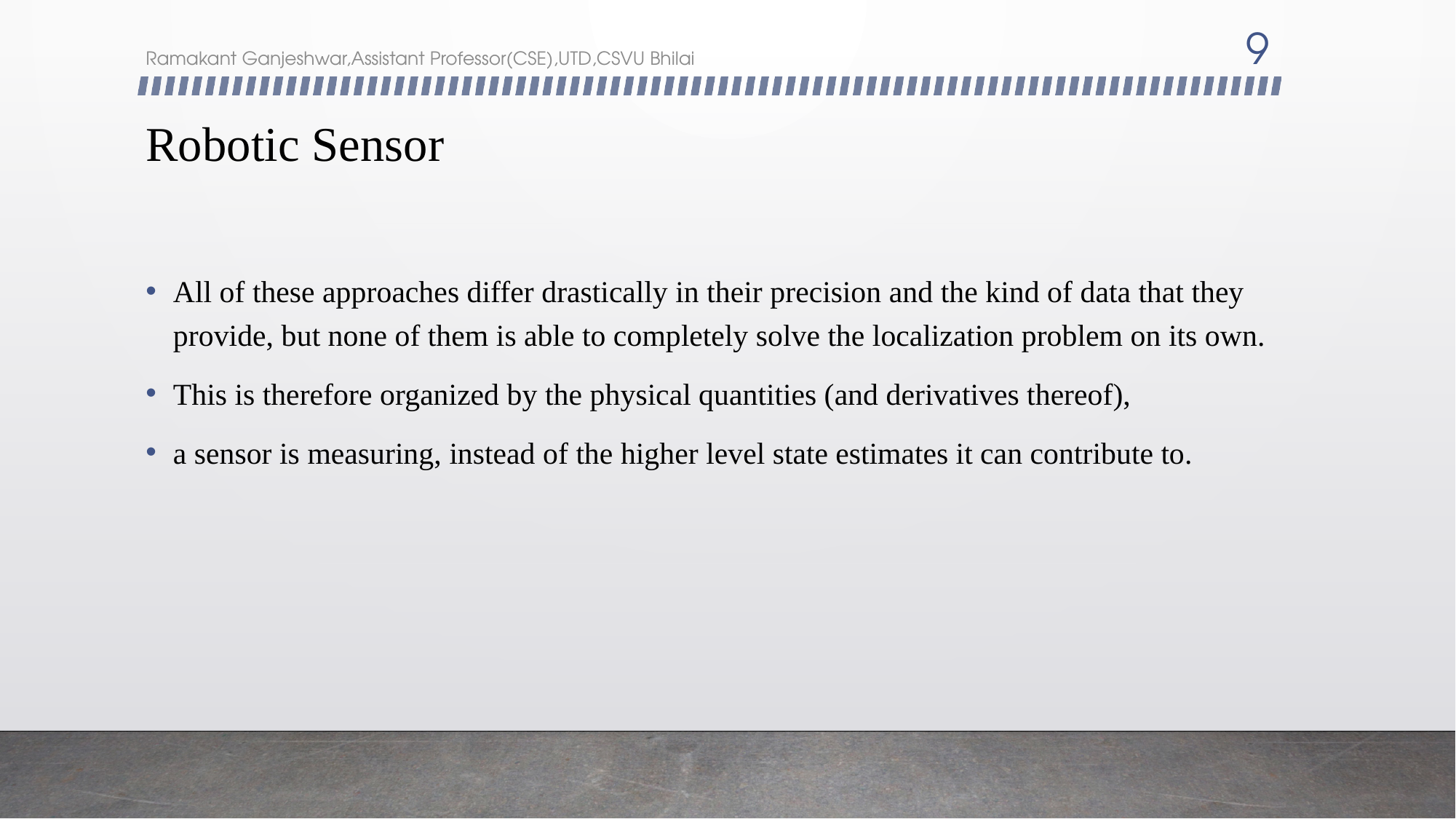

9
Ramakant Ganjeshwar,Assistant Professor(CSE),UTD,CSVU Bhilai
# Robotic Sensor
All of these approaches differ drastically in their precision and the kind of data that they provide, but none of them is able to completely solve the localization problem on its own.
This is therefore organized by the physical quantities (and derivatives thereof),
a sensor is measuring, instead of the higher level state estimates it can contribute to.